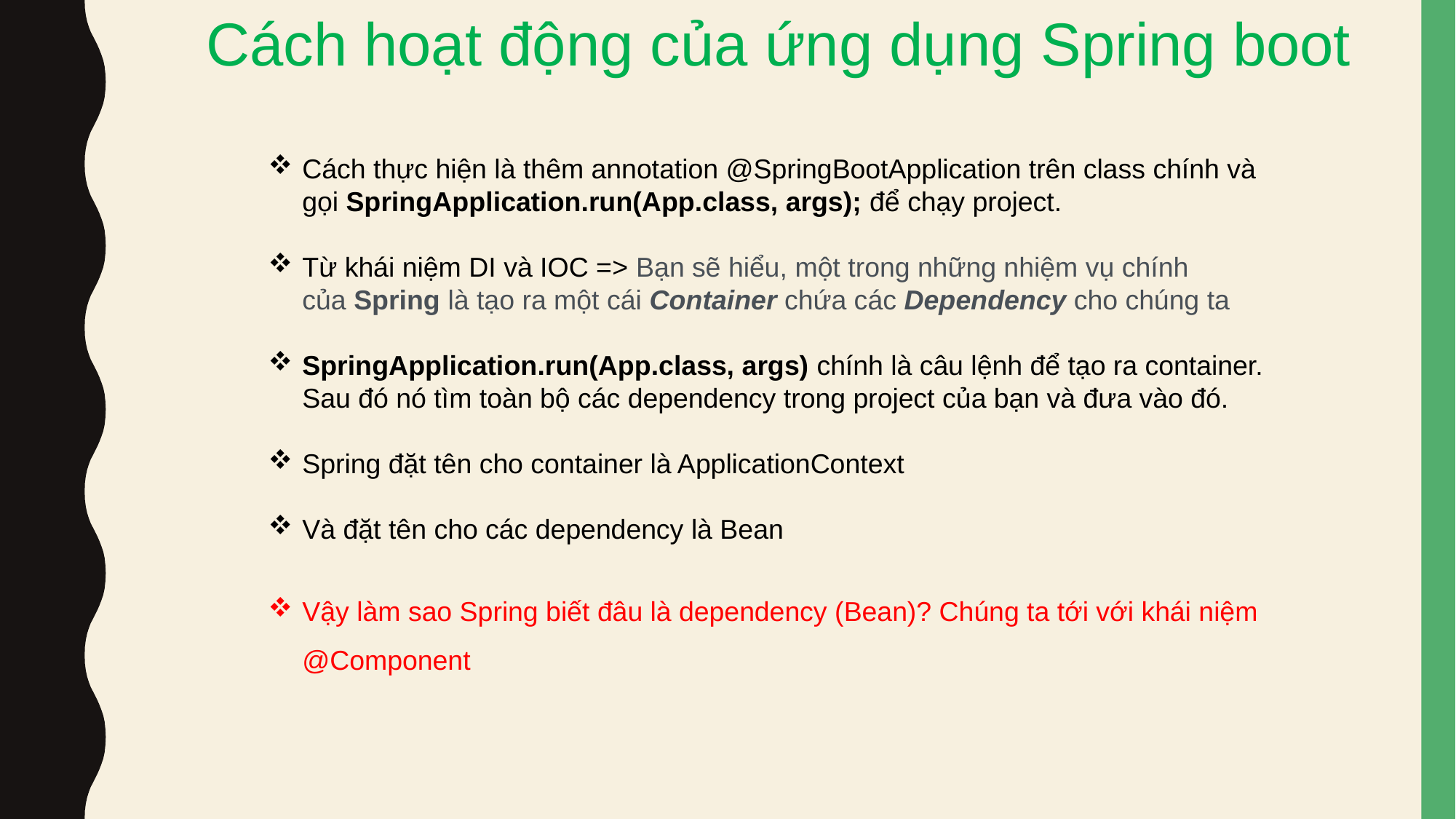

Cách hoạt động của ứng dụng Spring boot
Cách thực hiện là thêm annotation @SpringBootApplication trên class chính và gọi SpringApplication.run(App.class, args); để chạy project.

Từ khái niệm DI và IOC => Bạn sẽ hiểu, một trong những nhiệm vụ chính của Spring là tạo ra một cái Container chứa các Dependency cho chúng ta

SpringApplication.run(App.class, args) chính là câu lệnh để tạo ra container. Sau đó nó tìm toàn bộ các dependency trong project của bạn và đưa vào đó.

Spring đặt tên cho container là ApplicationContext

Và đặt tên cho các dependency là Bean

Vậy làm sao Spring biết đâu là dependency (Bean)? Chúng ta tới với khái niệm @Component